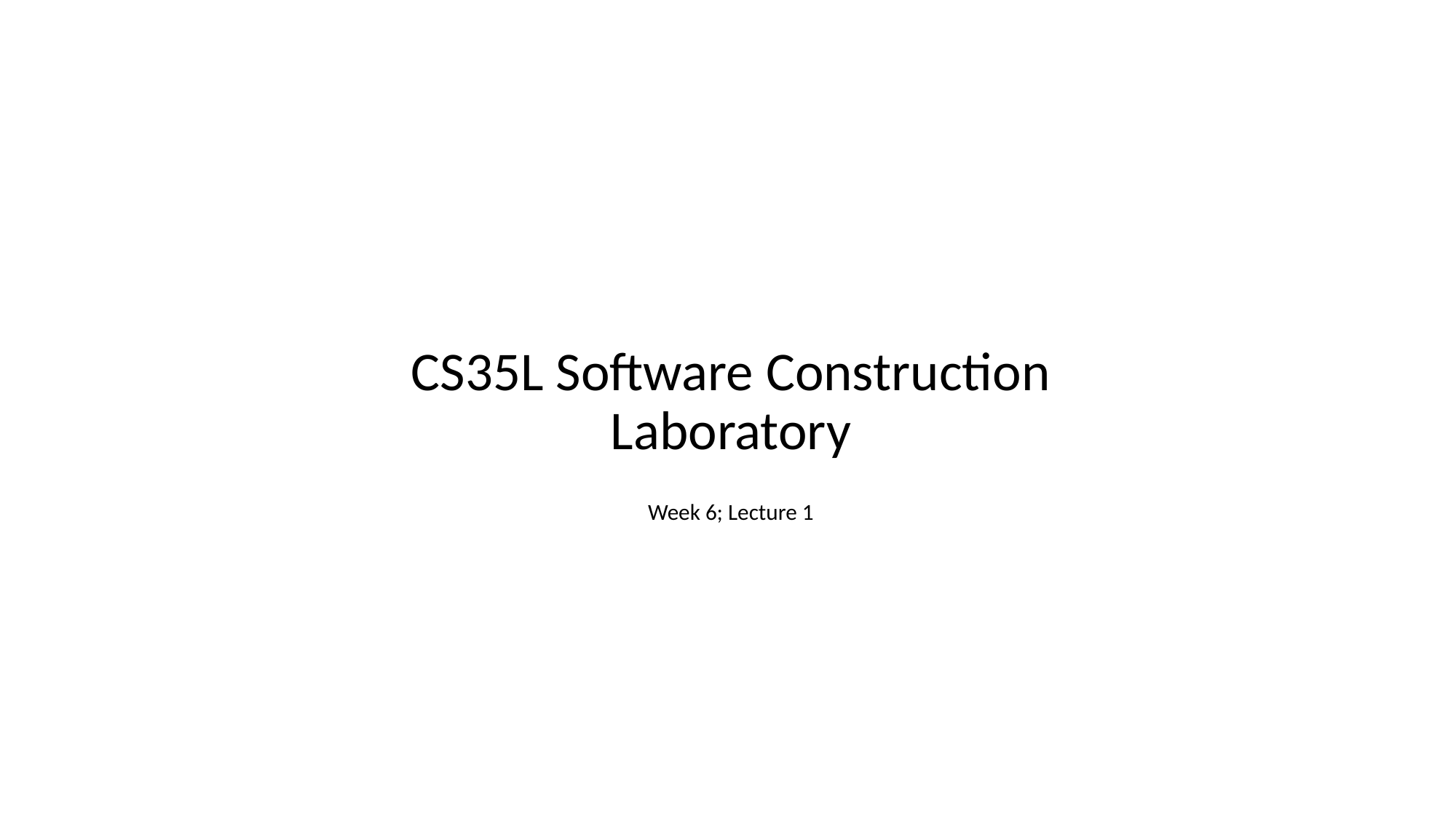

# CS35L Software Construction Laboratory Week 6; Lecture 1